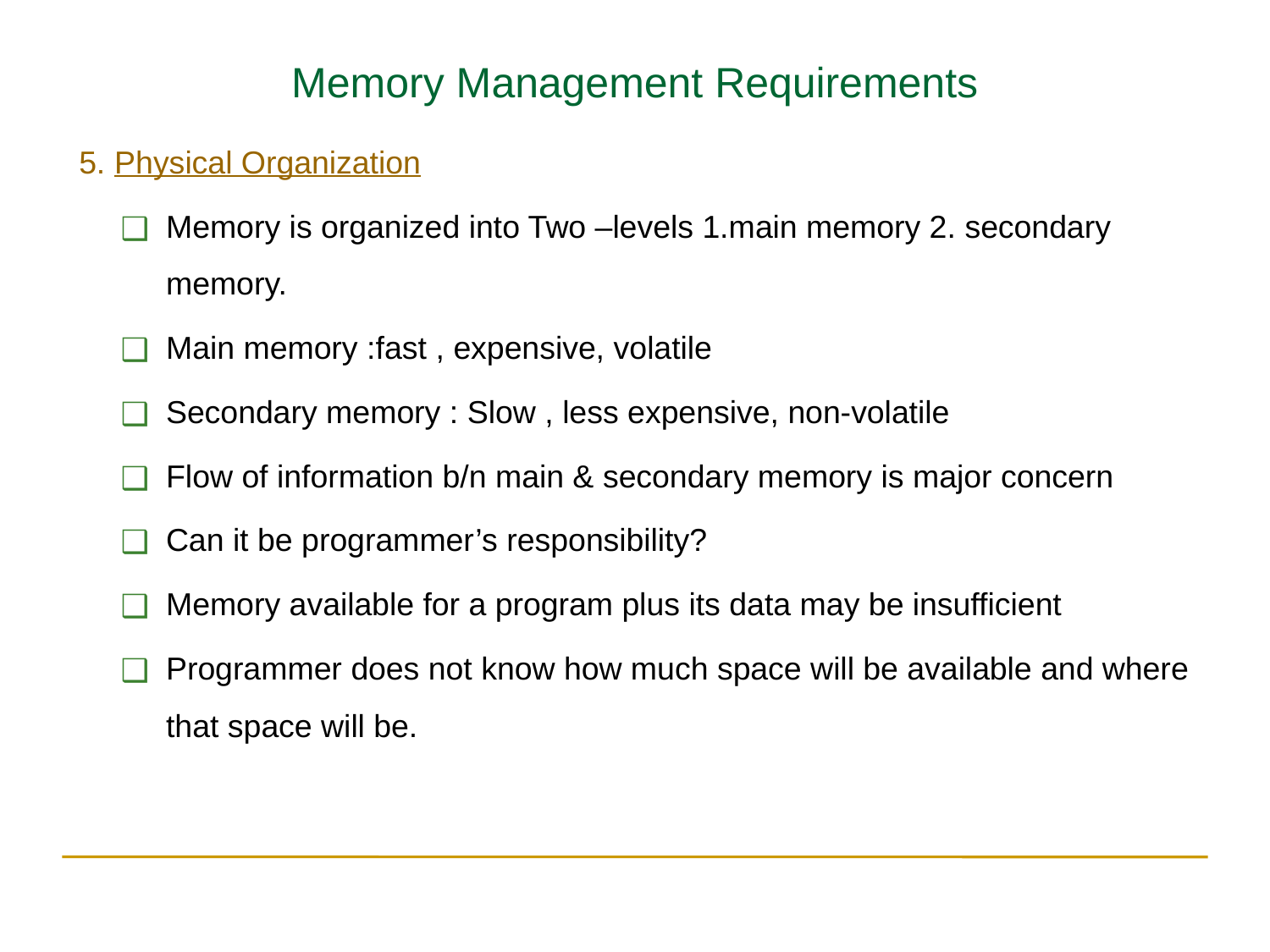

Memory Management Requirements
5. Physical Organization
Memory is organized into Two –levels 1.main memory 2. secondary memory.
Main memory :fast , expensive, volatile
Secondary memory : Slow , less expensive, non-volatile
Flow of information b/n main & secondary memory is major concern
Can it be programmer’s responsibility?
Memory available for a program plus its data may be insufficient
Programmer does not know how much space will be available and where that space will be.